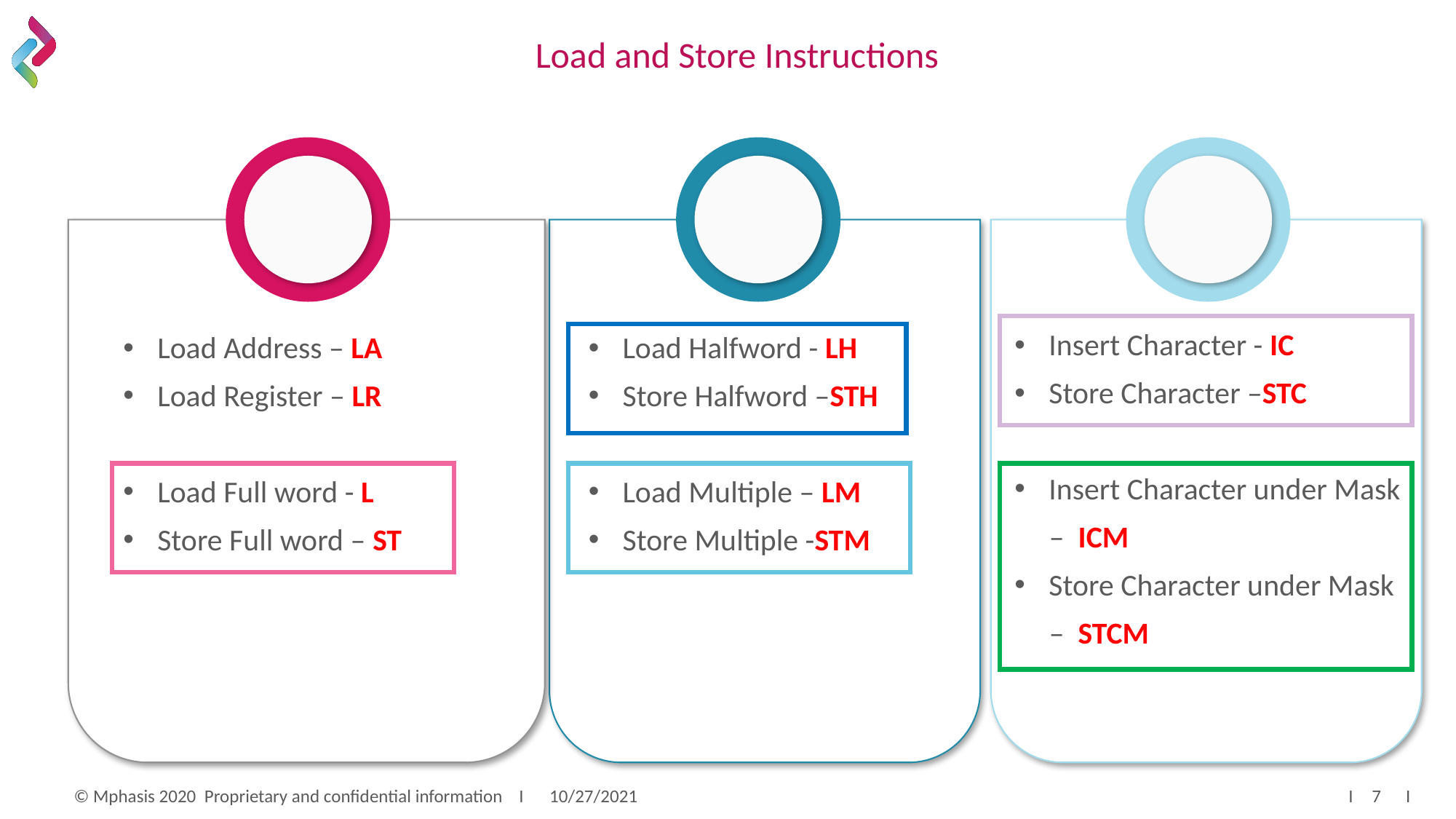

# Load and Store Instructions

Insert Character - IC
Store Character –STC

Insert Character under Mask
     –  ICM
Store Character under Mask
     –  STCM

Load Address – LA
Load Register – LR

Load Full word - L
Store Full word – ST

Load Halfword - LH
Store Halfword –STH

Load Multiple – LM
Store Multiple -STM